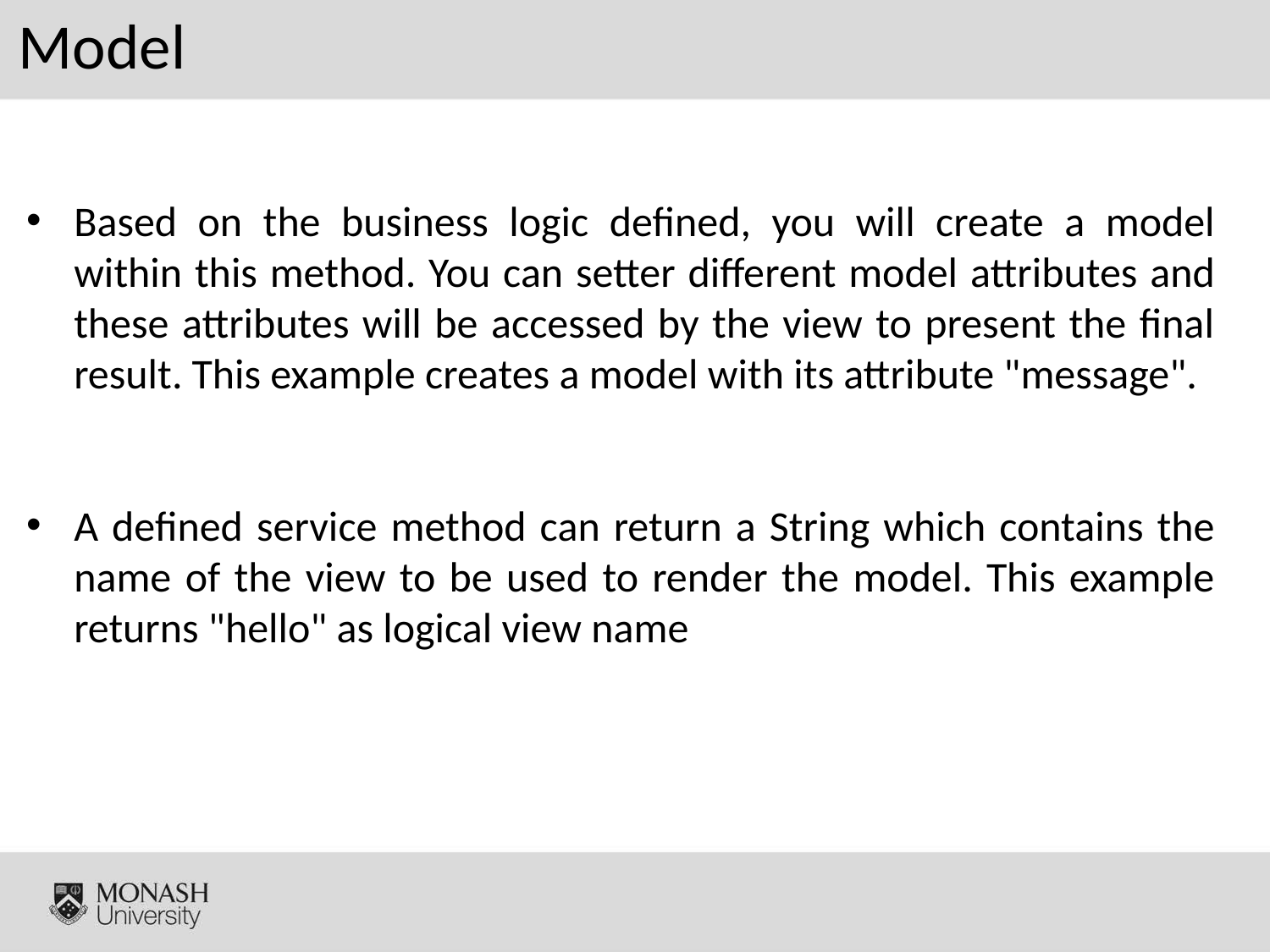

# Model
Based on the business logic defined, you will create a model within this method. You can setter different model attributes and these attributes will be accessed by the view to present the final result. This example creates a model with its attribute "message".

A defined service method can return a String which contains the name of the view to be used to render the model. This example returns "hello" as logical view name